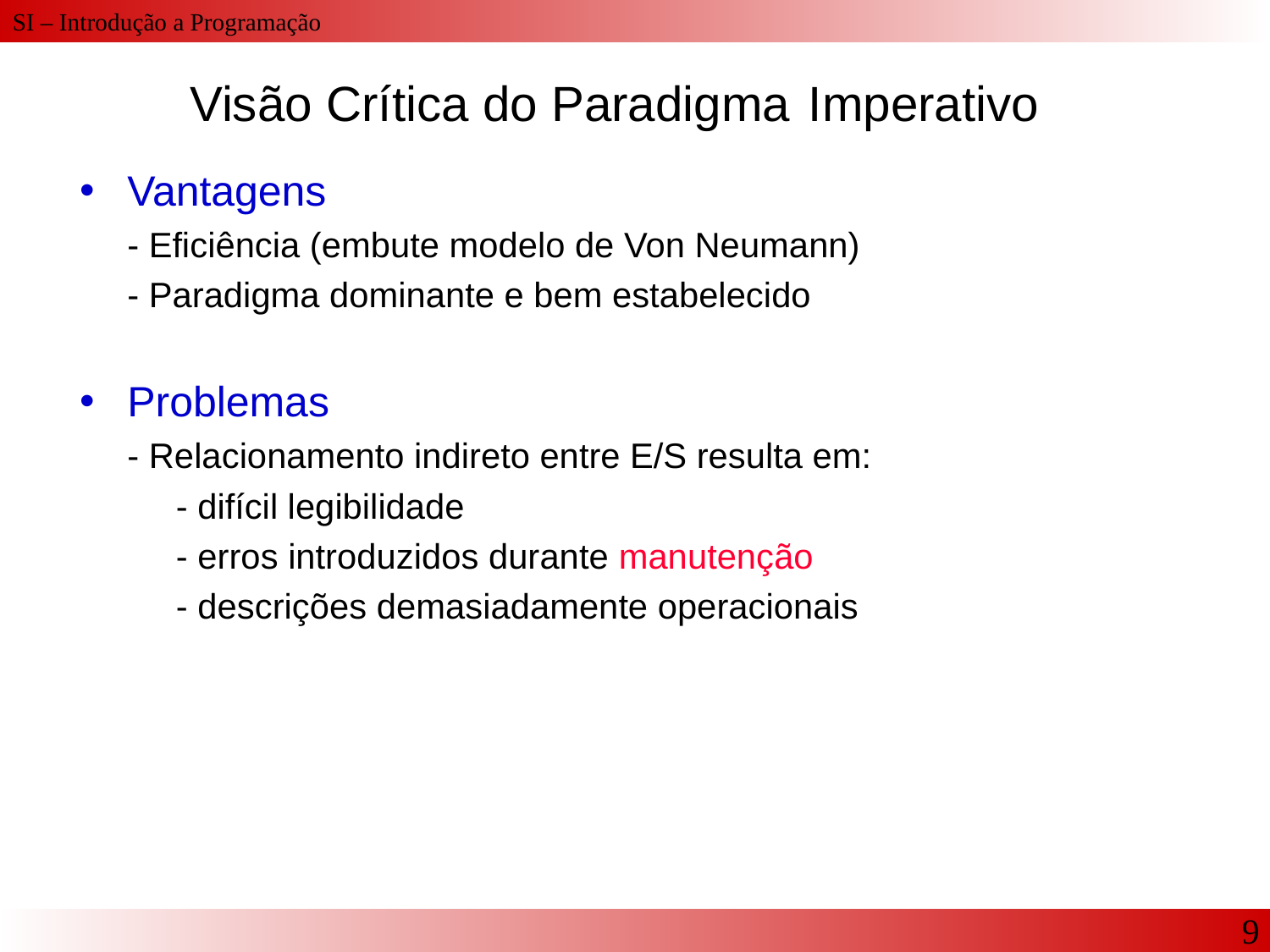

Visão Crítica do Paradigma Imperativo
Vantagens
- Eficiência (embute modelo de Von Neumann)
- Paradigma dominante e bem estabelecido

Problemas
- Relacionamento indireto entre E/S resulta em:
     - difícil legibilidade
     - erros introduzidos durante manutenção
     - descrições demasiadamente operacionais

9